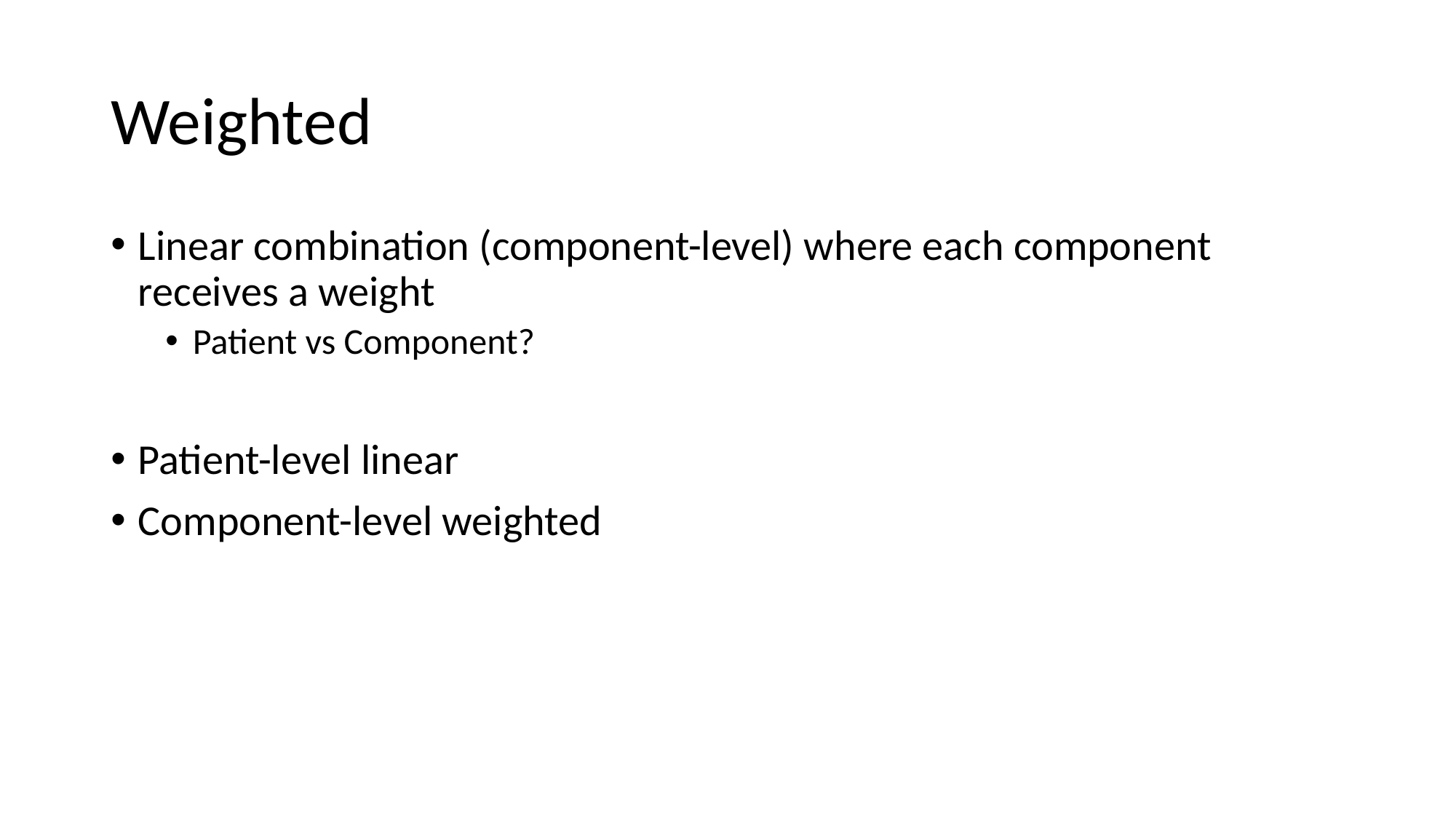

# Weighted
Linear combination (component-level) where each component receives a weight
Patient vs Component?

Patient-level linear
Component-level weighted